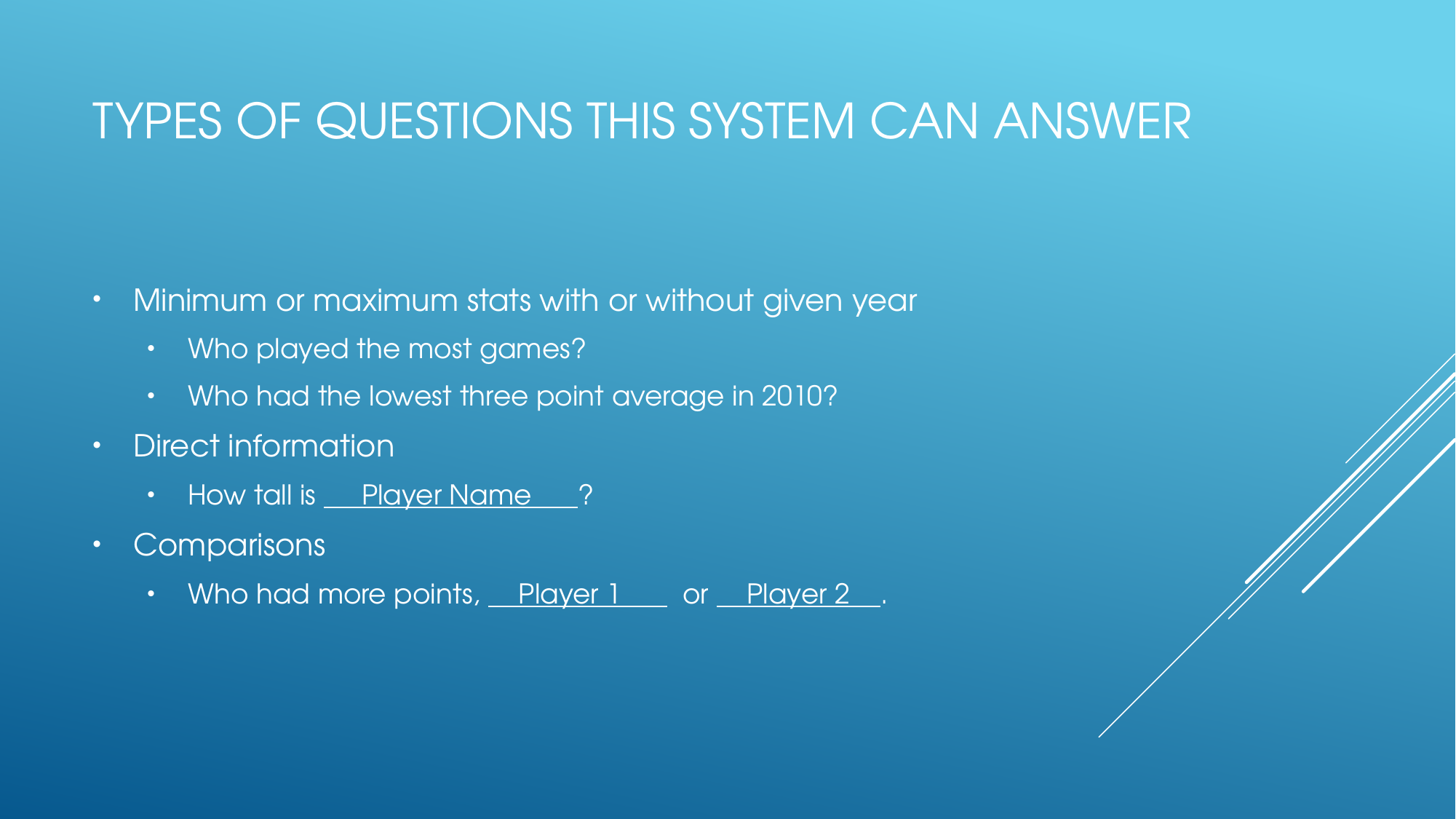

# Types of Questions this system can answer
Minimum or maximum stats with or without given year
Who played the most games?
Who had the lowest three point average in 2010?
Direct information
How tall is      Player Name      ?
Comparisons
Who had more points,     Player 1        or     Player 2    .